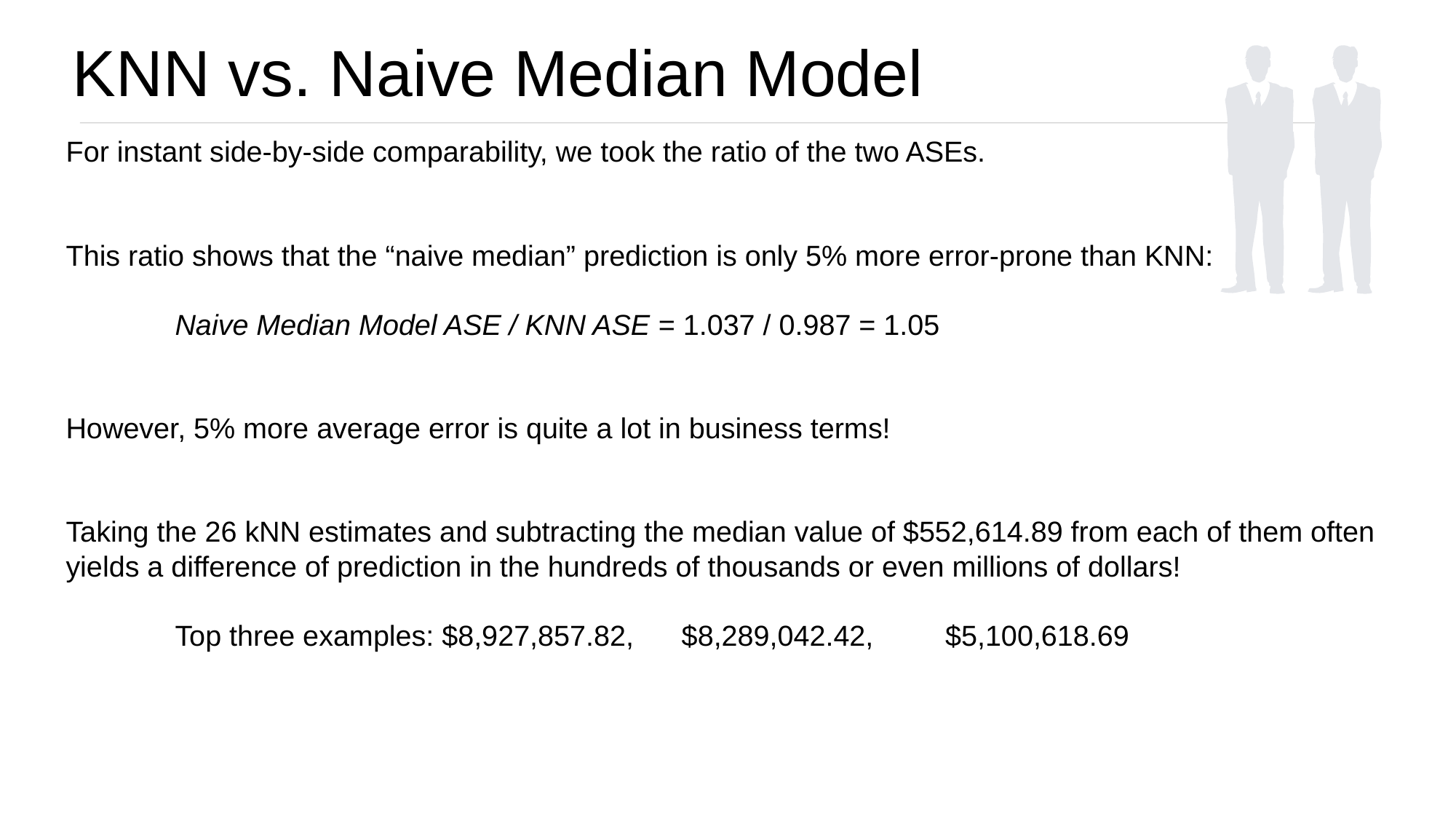

KNN vs. Naive Median Model

For instant side-by-side comparability, we took the ratio of the two ASEs.

This ratio shows that the “naive median” prediction is only 5% more error-prone than KNN:

	Naive Median Model ASE / KNN ASE = 1.037 / 0.987 = 1.05

However, 5% more average error is quite a lot in business terms!

Taking the 26 kNN estimates and subtracting the median value of $552,614.89 from each of them often yields a difference of prediction in the hundreds of thousands or even millions of dollars!

	Top three examples: $8,927,857.82,      $8,289,042.42,         $5,100,618.69